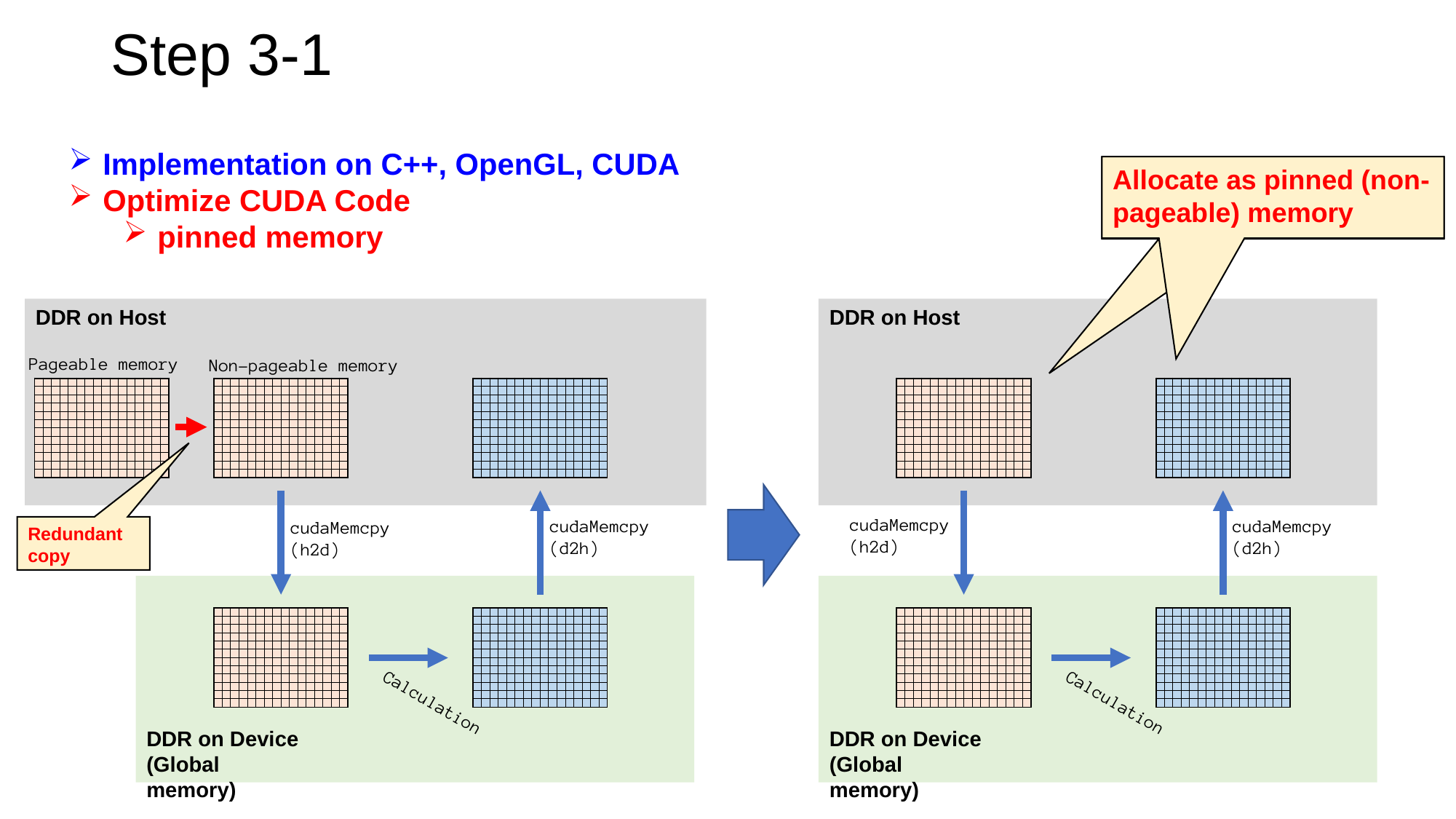

# Step 3-1
Implementation on C++, OpenGL, CUDA
Optimize CUDA Code
pinned memory
Allocate as pinned (non-pageable) memory
Allocate as pinned (non-pageable) memory

DDR on Host

DDR on Host
Pageable memory
Non-pageable memory
|  |  |  |  |  |  |  |  |  |  |  |  |  |  |  |  |
| --- | --- | --- | --- | --- | --- | --- | --- | --- | --- | --- | --- | --- | --- | --- | --- |
|  |  |  |  |  |  |  |  |  |  |  |  |  |  |  |  |
|  |  |  |  |  |  |  |  |  |  |  |  |  |  |  |  |
|  |  |  |  |  |  |  |  |  |  |  |  |  |  |  |  |
|  |  |  |  |  |  |  |  |  |  |  |  |  |  |  |  |
|  |  |  |  |  |  |  |  |  |  |  |  |  |  |  |  |
|  |  |  |  |  |  |  |  |  |  |  |  |  |  |  |  |
|  |  |  |  |  |  |  |  |  |  |  |  |  |  |  |  |
|  |  |  |  |  |  |  |  |  |  |  |  |  |  |  |  |
|  |  |  |  |  |  |  |  |  |  |  |  |  |  |  |  |
|  |  |  |  |  |  |  |  |  |  |  |  |  |  |  |  |
|  |  |  |  |  |  |  |  |  |  |  |  |  |  |  |  |
|  |  |  |  |  |  |  |  |  |  |  |  |  |  |  |  |
| --- | --- | --- | --- | --- | --- | --- | --- | --- | --- | --- | --- | --- | --- | --- | --- |
|  |  |  |  |  |  |  |  |  |  |  |  |  |  |  |  |
|  |  |  |  |  |  |  |  |  |  |  |  |  |  |  |  |
|  |  |  |  |  |  |  |  |  |  |  |  |  |  |  |  |
|  |  |  |  |  |  |  |  |  |  |  |  |  |  |  |  |
|  |  |  |  |  |  |  |  |  |  |  |  |  |  |  |  |
|  |  |  |  |  |  |  |  |  |  |  |  |  |  |  |  |
|  |  |  |  |  |  |  |  |  |  |  |  |  |  |  |  |
|  |  |  |  |  |  |  |  |  |  |  |  |  |  |  |  |
|  |  |  |  |  |  |  |  |  |  |  |  |  |  |  |  |
|  |  |  |  |  |  |  |  |  |  |  |  |  |  |  |  |
|  |  |  |  |  |  |  |  |  |  |  |  |  |  |  |  |
|  |  |  |  |  |  |  |  |  |  |  |  |  |  |  |  |
| --- | --- | --- | --- | --- | --- | --- | --- | --- | --- | --- | --- | --- | --- | --- | --- |
|  |  |  |  |  |  |  |  |  |  |  |  |  |  |  |  |
|  |  |  |  |  |  |  |  |  |  |  |  |  |  |  |  |
|  |  |  |  |  |  |  |  |  |  |  |  |  |  |  |  |
|  |  |  |  |  |  |  |  |  |  |  |  |  |  |  |  |
|  |  |  |  |  |  |  |  |  |  |  |  |  |  |  |  |
|  |  |  |  |  |  |  |  |  |  |  |  |  |  |  |  |
|  |  |  |  |  |  |  |  |  |  |  |  |  |  |  |  |
|  |  |  |  |  |  |  |  |  |  |  |  |  |  |  |  |
|  |  |  |  |  |  |  |  |  |  |  |  |  |  |  |  |
|  |  |  |  |  |  |  |  |  |  |  |  |  |  |  |  |
|  |  |  |  |  |  |  |  |  |  |  |  |  |  |  |  |
|  |  |  |  |  |  |  |  |  |  |  |  |  |  |  |  |
| --- | --- | --- | --- | --- | --- | --- | --- | --- | --- | --- | --- | --- | --- | --- | --- |
|  |  |  |  |  |  |  |  |  |  |  |  |  |  |  |  |
|  |  |  |  |  |  |  |  |  |  |  |  |  |  |  |  |
|  |  |  |  |  |  |  |  |  |  |  |  |  |  |  |  |
|  |  |  |  |  |  |  |  |  |  |  |  |  |  |  |  |
|  |  |  |  |  |  |  |  |  |  |  |  |  |  |  |  |
|  |  |  |  |  |  |  |  |  |  |  |  |  |  |  |  |
|  |  |  |  |  |  |  |  |  |  |  |  |  |  |  |  |
|  |  |  |  |  |  |  |  |  |  |  |  |  |  |  |  |
|  |  |  |  |  |  |  |  |  |  |  |  |  |  |  |  |
|  |  |  |  |  |  |  |  |  |  |  |  |  |  |  |  |
|  |  |  |  |  |  |  |  |  |  |  |  |  |  |  |  |
|  |  |  |  |  |  |  |  |  |  |  |  |  |  |  |  |
| --- | --- | --- | --- | --- | --- | --- | --- | --- | --- | --- | --- | --- | --- | --- | --- |
|  |  |  |  |  |  |  |  |  |  |  |  |  |  |  |  |
|  |  |  |  |  |  |  |  |  |  |  |  |  |  |  |  |
|  |  |  |  |  |  |  |  |  |  |  |  |  |  |  |  |
|  |  |  |  |  |  |  |  |  |  |  |  |  |  |  |  |
|  |  |  |  |  |  |  |  |  |  |  |  |  |  |  |  |
|  |  |  |  |  |  |  |  |  |  |  |  |  |  |  |  |
|  |  |  |  |  |  |  |  |  |  |  |  |  |  |  |  |
|  |  |  |  |  |  |  |  |  |  |  |  |  |  |  |  |
|  |  |  |  |  |  |  |  |  |  |  |  |  |  |  |  |
|  |  |  |  |  |  |  |  |  |  |  |  |  |  |  |  |
|  |  |  |  |  |  |  |  |  |  |  |  |  |  |  |  |

cudaMemcpy
(h2d)
cudaMemcpy
(d2h)
cudaMemcpy
(d2h)
cudaMemcpy
(h2d)
Redundant copy

|  |  |  |  |  |  |  |  |  |  |  |  |  |  |  |  |
| --- | --- | --- | --- | --- | --- | --- | --- | --- | --- | --- | --- | --- | --- | --- | --- |
|  |  |  |  |  |  |  |  |  |  |  |  |  |  |  |  |
|  |  |  |  |  |  |  |  |  |  |  |  |  |  |  |  |
|  |  |  |  |  |  |  |  |  |  |  |  |  |  |  |  |
|  |  |  |  |  |  |  |  |  |  |  |  |  |  |  |  |
|  |  |  |  |  |  |  |  |  |  |  |  |  |  |  |  |
|  |  |  |  |  |  |  |  |  |  |  |  |  |  |  |  |
|  |  |  |  |  |  |  |  |  |  |  |  |  |  |  |  |
|  |  |  |  |  |  |  |  |  |  |  |  |  |  |  |  |
|  |  |  |  |  |  |  |  |  |  |  |  |  |  |  |  |
|  |  |  |  |  |  |  |  |  |  |  |  |  |  |  |  |
|  |  |  |  |  |  |  |  |  |  |  |  |  |  |  |  |
|  |  |  |  |  |  |  |  |  |  |  |  |  |  |  |  |
| --- | --- | --- | --- | --- | --- | --- | --- | --- | --- | --- | --- | --- | --- | --- | --- |
|  |  |  |  |  |  |  |  |  |  |  |  |  |  |  |  |
|  |  |  |  |  |  |  |  |  |  |  |  |  |  |  |  |
|  |  |  |  |  |  |  |  |  |  |  |  |  |  |  |  |
|  |  |  |  |  |  |  |  |  |  |  |  |  |  |  |  |
|  |  |  |  |  |  |  |  |  |  |  |  |  |  |  |  |
|  |  |  |  |  |  |  |  |  |  |  |  |  |  |  |  |
|  |  |  |  |  |  |  |  |  |  |  |  |  |  |  |  |
|  |  |  |  |  |  |  |  |  |  |  |  |  |  |  |  |
|  |  |  |  |  |  |  |  |  |  |  |  |  |  |  |  |
|  |  |  |  |  |  |  |  |  |  |  |  |  |  |  |  |
|  |  |  |  |  |  |  |  |  |  |  |  |  |  |  |  |
|  |  |  |  |  |  |  |  |  |  |  |  |  |  |  |  |
| --- | --- | --- | --- | --- | --- | --- | --- | --- | --- | --- | --- | --- | --- | --- | --- |
|  |  |  |  |  |  |  |  |  |  |  |  |  |  |  |  |
|  |  |  |  |  |  |  |  |  |  |  |  |  |  |  |  |
|  |  |  |  |  |  |  |  |  |  |  |  |  |  |  |  |
|  |  |  |  |  |  |  |  |  |  |  |  |  |  |  |  |
|  |  |  |  |  |  |  |  |  |  |  |  |  |  |  |  |
|  |  |  |  |  |  |  |  |  |  |  |  |  |  |  |  |
|  |  |  |  |  |  |  |  |  |  |  |  |  |  |  |  |
|  |  |  |  |  |  |  |  |  |  |  |  |  |  |  |  |
|  |  |  |  |  |  |  |  |  |  |  |  |  |  |  |  |
|  |  |  |  |  |  |  |  |  |  |  |  |  |  |  |  |
|  |  |  |  |  |  |  |  |  |  |  |  |  |  |  |  |
|  |  |  |  |  |  |  |  |  |  |  |  |  |  |  |  |
| --- | --- | --- | --- | --- | --- | --- | --- | --- | --- | --- | --- | --- | --- | --- | --- |
|  |  |  |  |  |  |  |  |  |  |  |  |  |  |  |  |
|  |  |  |  |  |  |  |  |  |  |  |  |  |  |  |  |
|  |  |  |  |  |  |  |  |  |  |  |  |  |  |  |  |
|  |  |  |  |  |  |  |  |  |  |  |  |  |  |  |  |
|  |  |  |  |  |  |  |  |  |  |  |  |  |  |  |  |
|  |  |  |  |  |  |  |  |  |  |  |  |  |  |  |  |
|  |  |  |  |  |  |  |  |  |  |  |  |  |  |  |  |
|  |  |  |  |  |  |  |  |  |  |  |  |  |  |  |  |
|  |  |  |  |  |  |  |  |  |  |  |  |  |  |  |  |
|  |  |  |  |  |  |  |  |  |  |  |  |  |  |  |  |
|  |  |  |  |  |  |  |  |  |  |  |  |  |  |  |  |
Calculation
Calculation
DDR on Device
(Global memory)
DDR on Device
(Global memory)